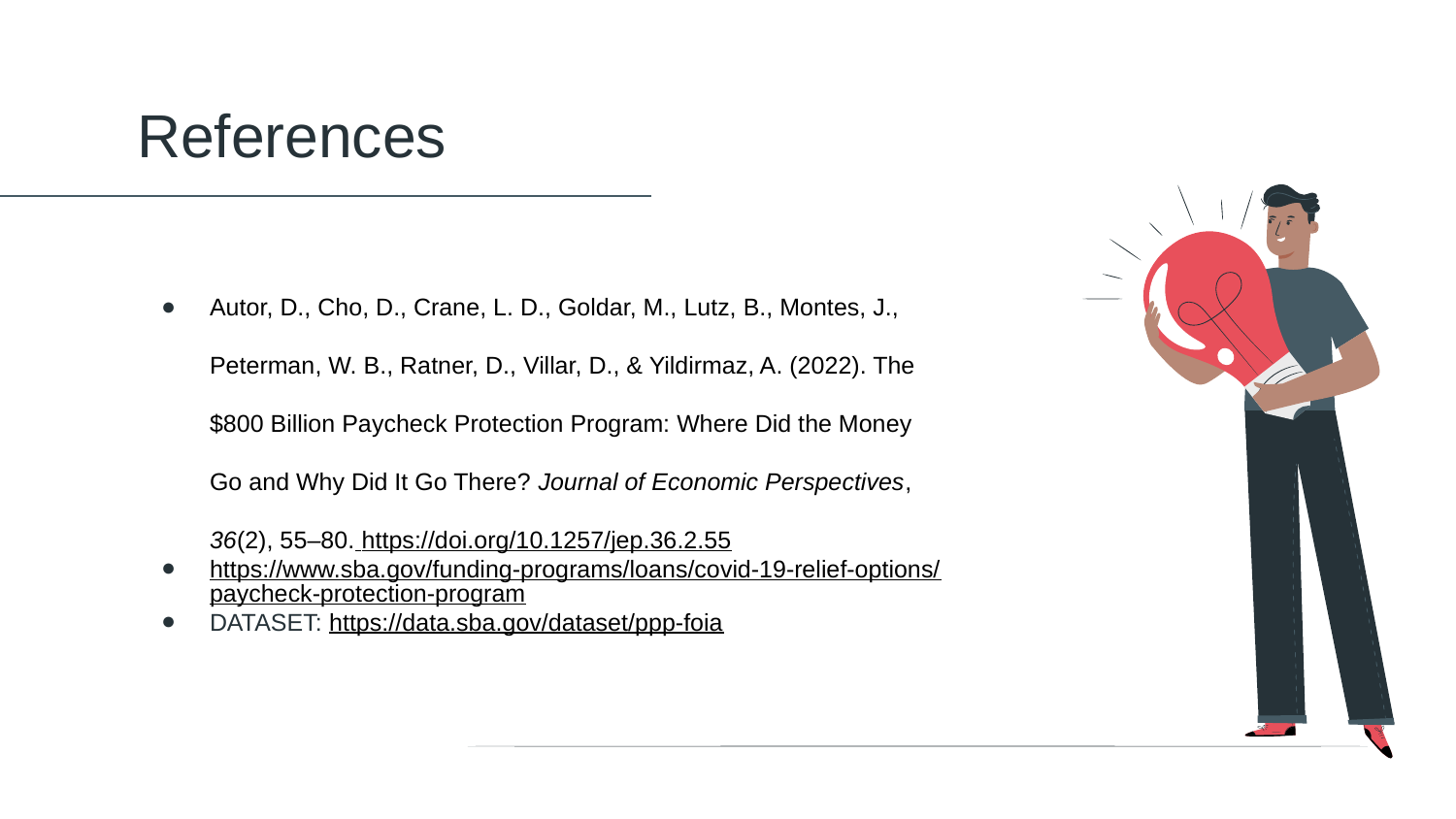

# References

Autor, D., Cho, D., Crane, L. D., Goldar, M., Lutz, B., Montes, J., Peterman, W. B., Ratner, D., Villar, D., & Yildirmaz, A. (2022). The $800 Billion Paycheck Protection Program: Where Did the Money Go and Why Did It Go There? Journal of Economic Perspectives, 36(2), 55–80. https://doi.org/10.1257/jep.36.2.55
https://www.sba.gov/funding-programs/loans/covid-19-relief-options/paycheck-protection-program
DATASET: https://data.sba.gov/dataset/ppp-foia